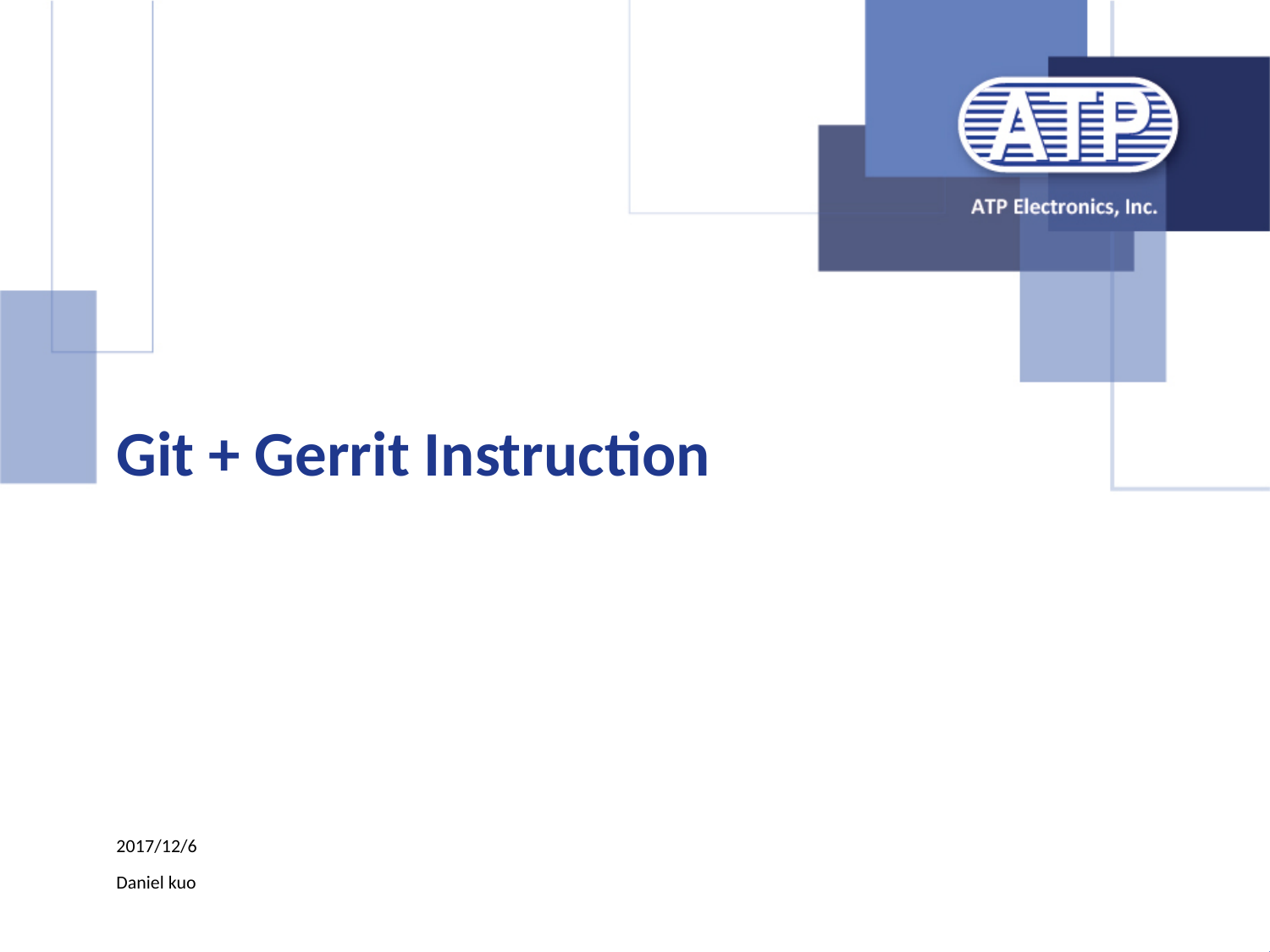

# Git + Gerrit Instruction

2017/12/6

Daniel kuo